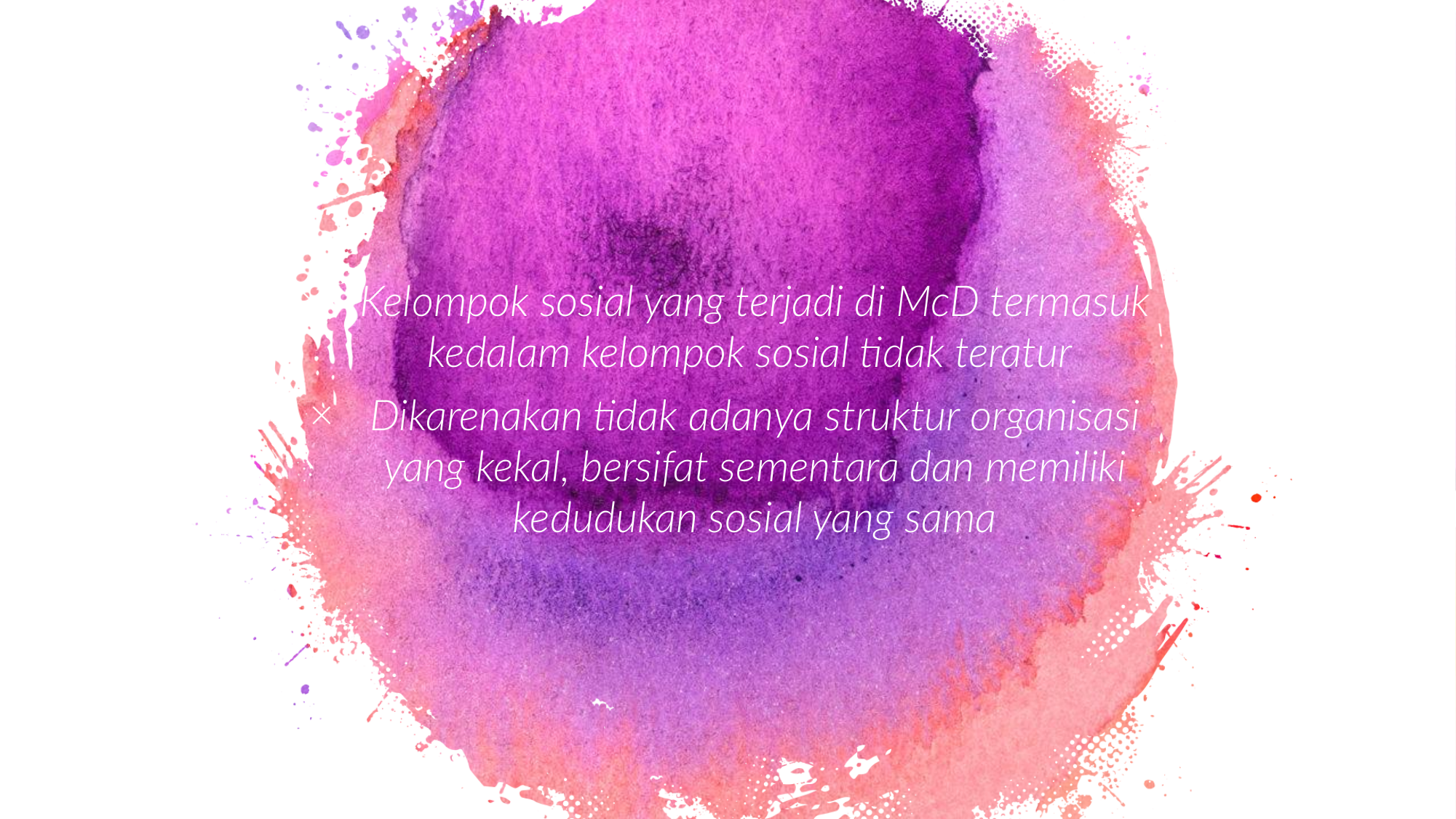

Kelompok sosial yang terjadi di McD termasuk kedalam kelompok sosial tidak teratur
Dikarenakan tidak adanya struktur organisasi yang kekal, bersifat sementara dan memiliki kedudukan sosial yang sama